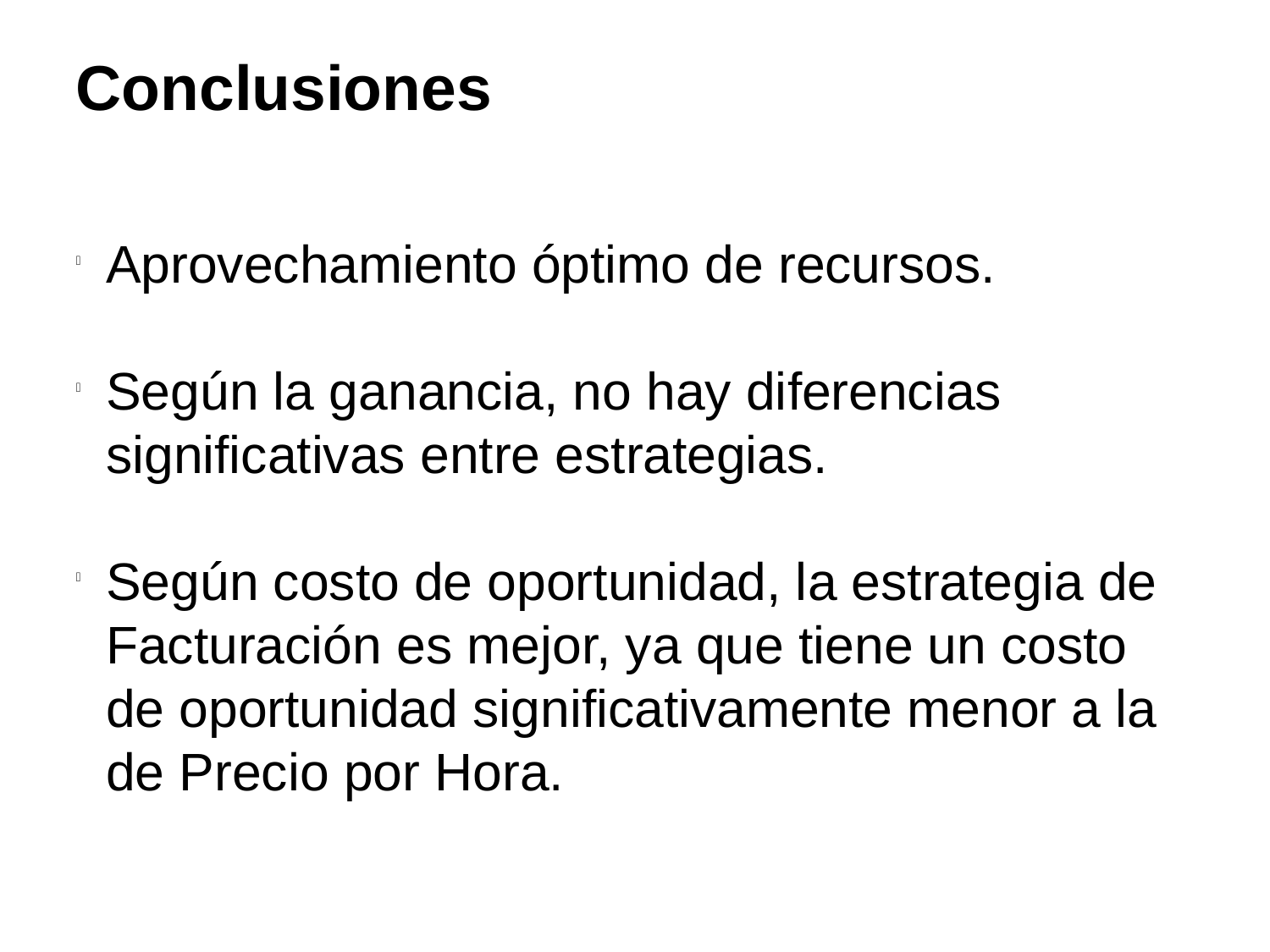

Conclusiones
Aprovechamiento óptimo de recursos.

Según la ganancia, no hay diferencias significativas entre estrategias.

Según costo de oportunidad, la estrategia de Facturación es mejor, ya que tiene un costo de oportunidad significativamente menor a la de Precio por Hora.